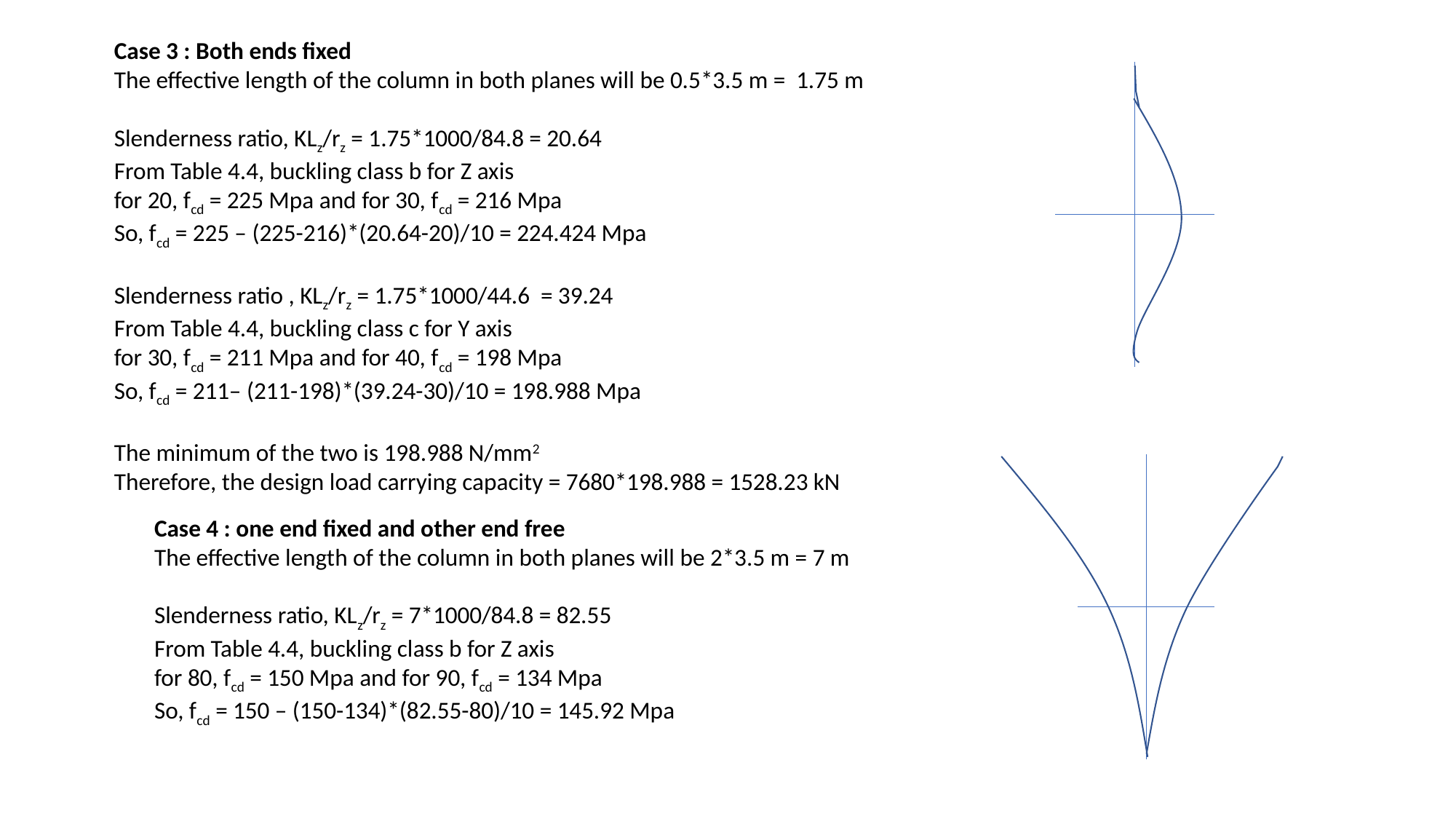

Case 3 : Both ends fixed
The effective length of the column in both planes will be 0.5*3.5 m =  1.75 m

Slenderness ratio, KLz/rz = 1.75*1000/84.8 = 20.64
From Table 4.4, buckling class b for Z axis
for 20, fcd = 225 Mpa and for 30, fcd = 216 Mpa
So, fcd = 225 – (225-216)*(20.64-20)/10 = 224.424 Mpa

Slenderness ratio , KLz/rz = 1.75*1000/44.6  = 39.24
From Table 4.4, buckling class c for Y axis
for 30, fcd = 211 Mpa and for 40, fcd = 198 Mpa
So, fcd = 211– (211-198)*(39.24-30)/10 = 198.988 Mpa

The minimum of the two is 198.988 N/mm2
Therefore, the design load carrying capacity = 7680*198.988 = 1528.23 kN

Case 4 : one end fixed and other end free
The effective length of the column in both planes will be 2*3.5 m = 7 m

Slenderness ratio, KLz/rz = 7*1000/84.8 = 82.55
From Table 4.4, buckling class b for Z axis
for 80, fcd = 150 Mpa and for 90, fcd = 134 Mpa
So, fcd = 150 – (150-134)*(82.55-80)/10 = 145.92 Mpa